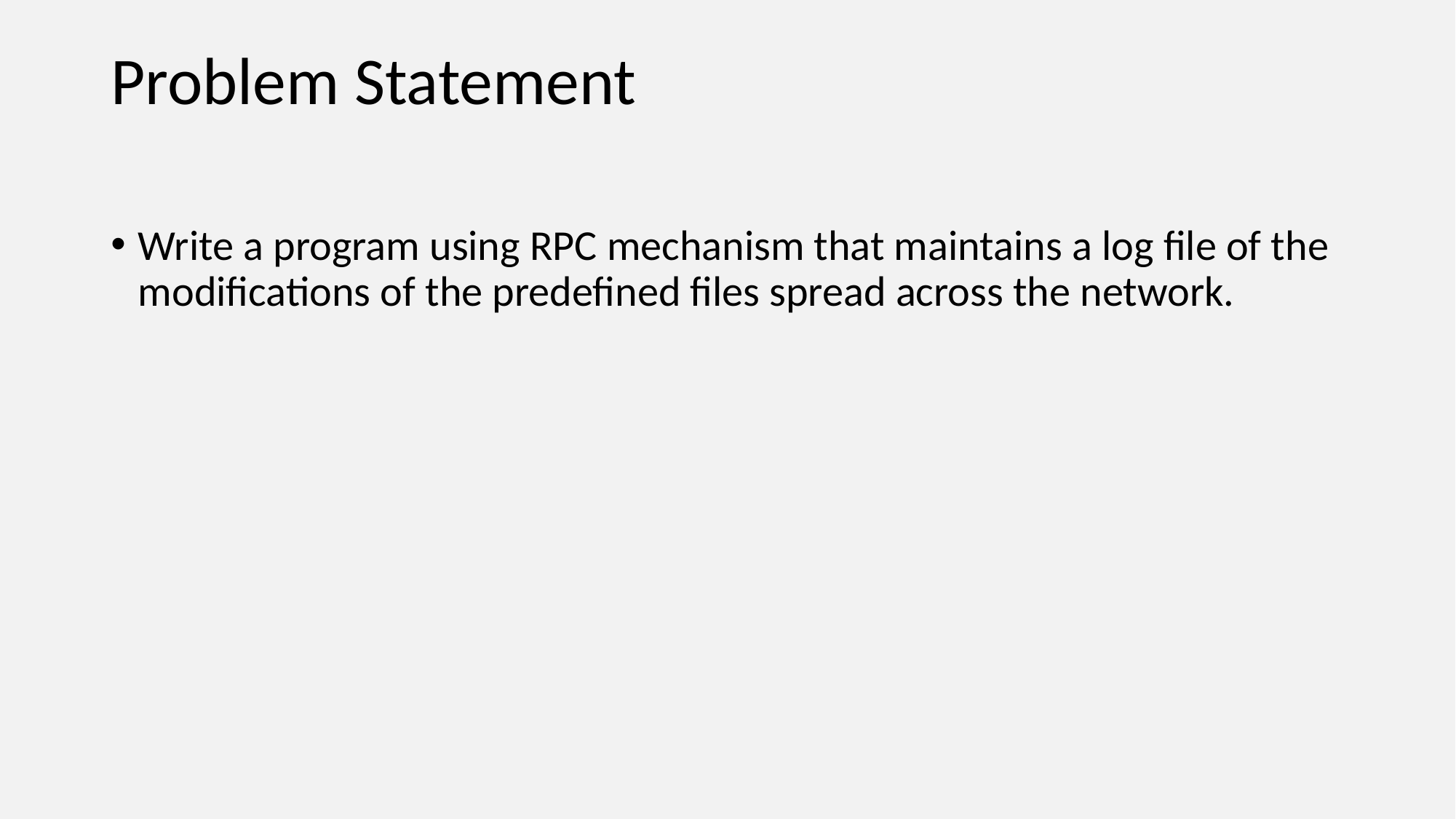

# Problem Statement
Write a program using RPC mechanism that maintains a log file of the modifications of the predefined files spread across the network.